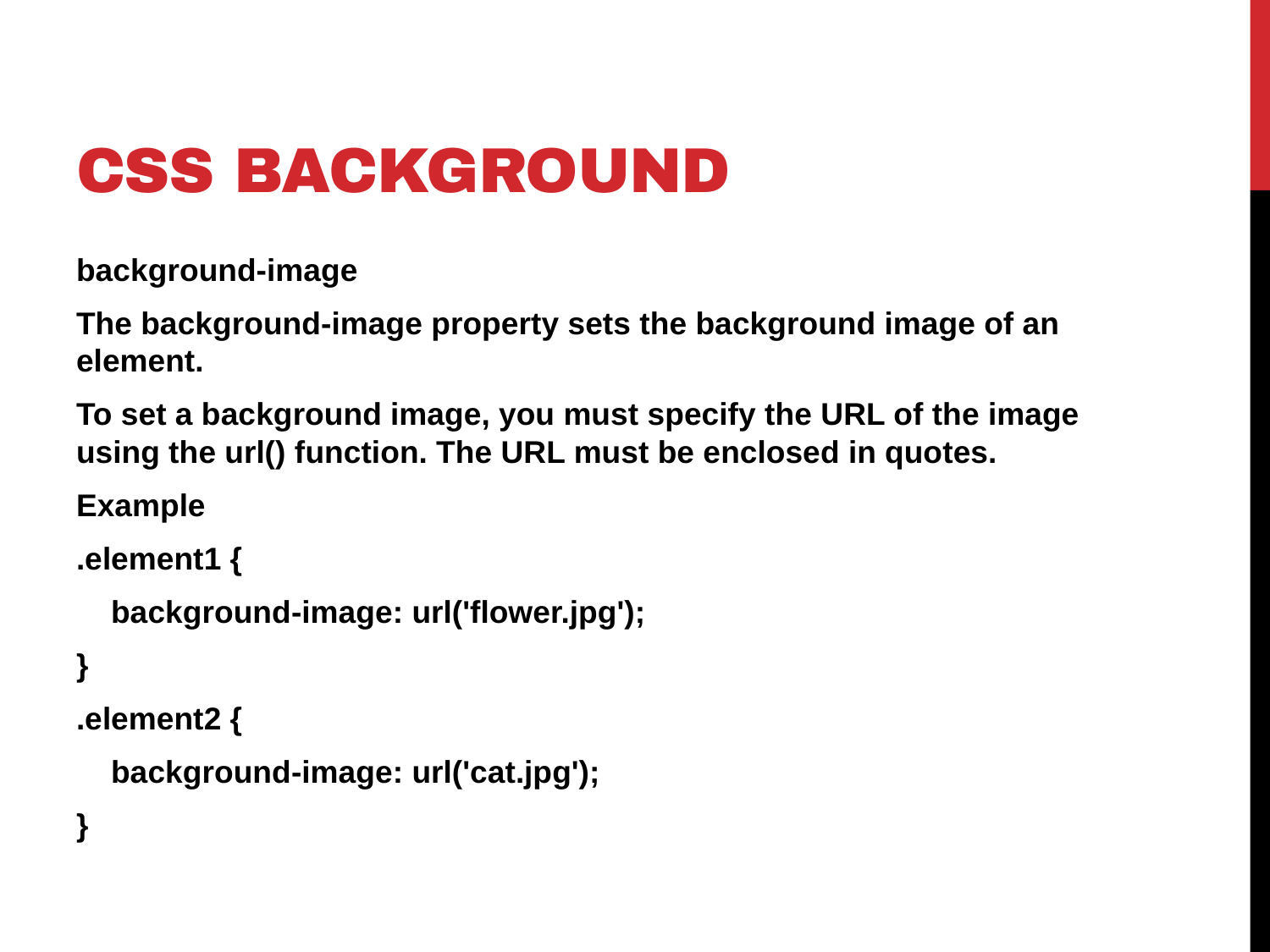

# Css background
background-image
The background-image property sets the background image of an element.
To set a background image, you must specify the URL of the image using the url() function. The URL must be enclosed in quotes.
Example
.element1 {
    background-image: url('flower.jpg');
}
.element2 {
    background-image: url('cat.jpg');
}